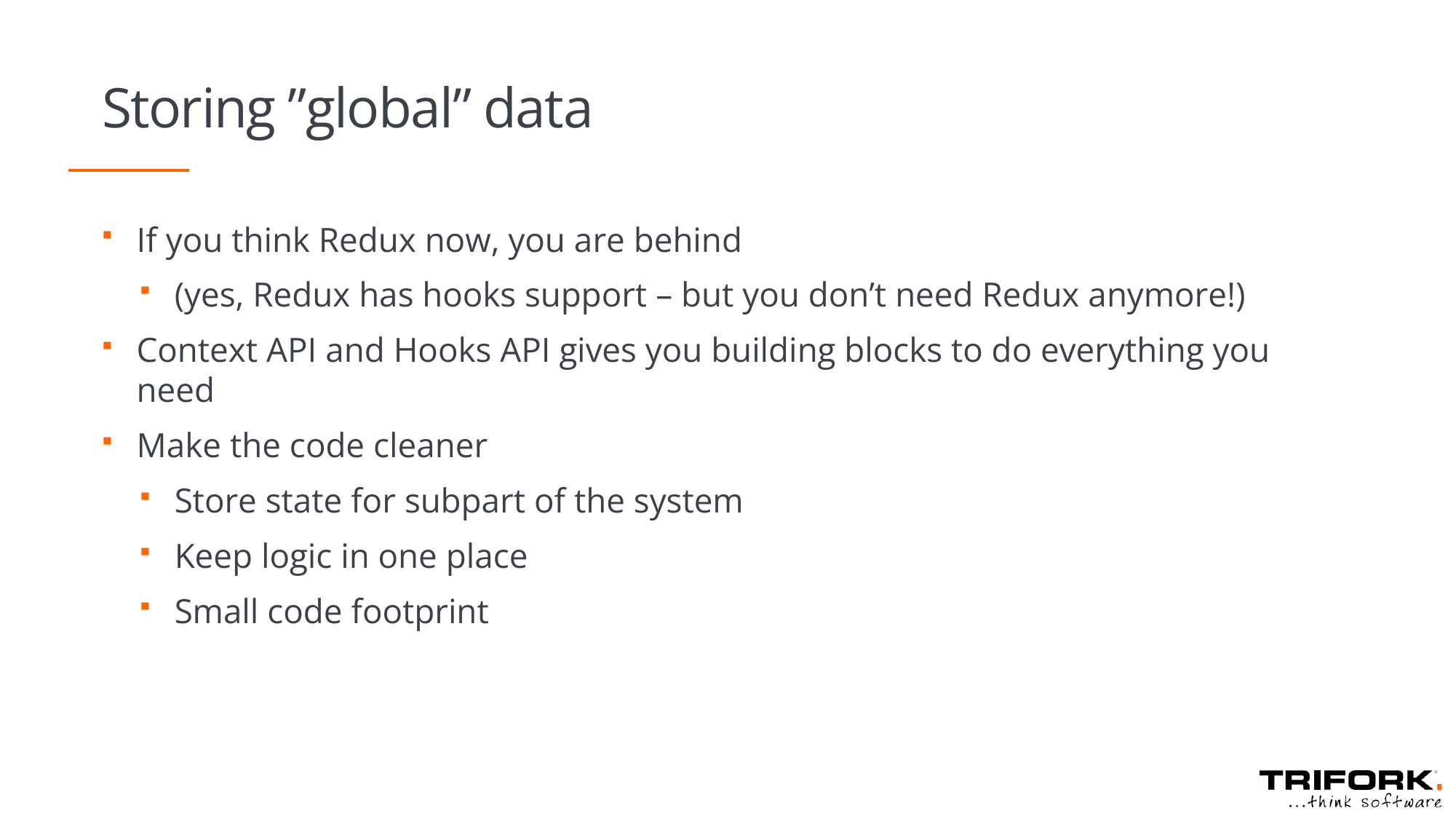

# Storing ”global” data
If you think Redux now, you are behind
(yes, Redux has hooks support – but you don’t need Redux anymore!)
Context API and Hooks API gives you building blocks to do everything you need
Make the code cleaner
Store state for subpart of the system
Keep logic in one place
Small code footprint